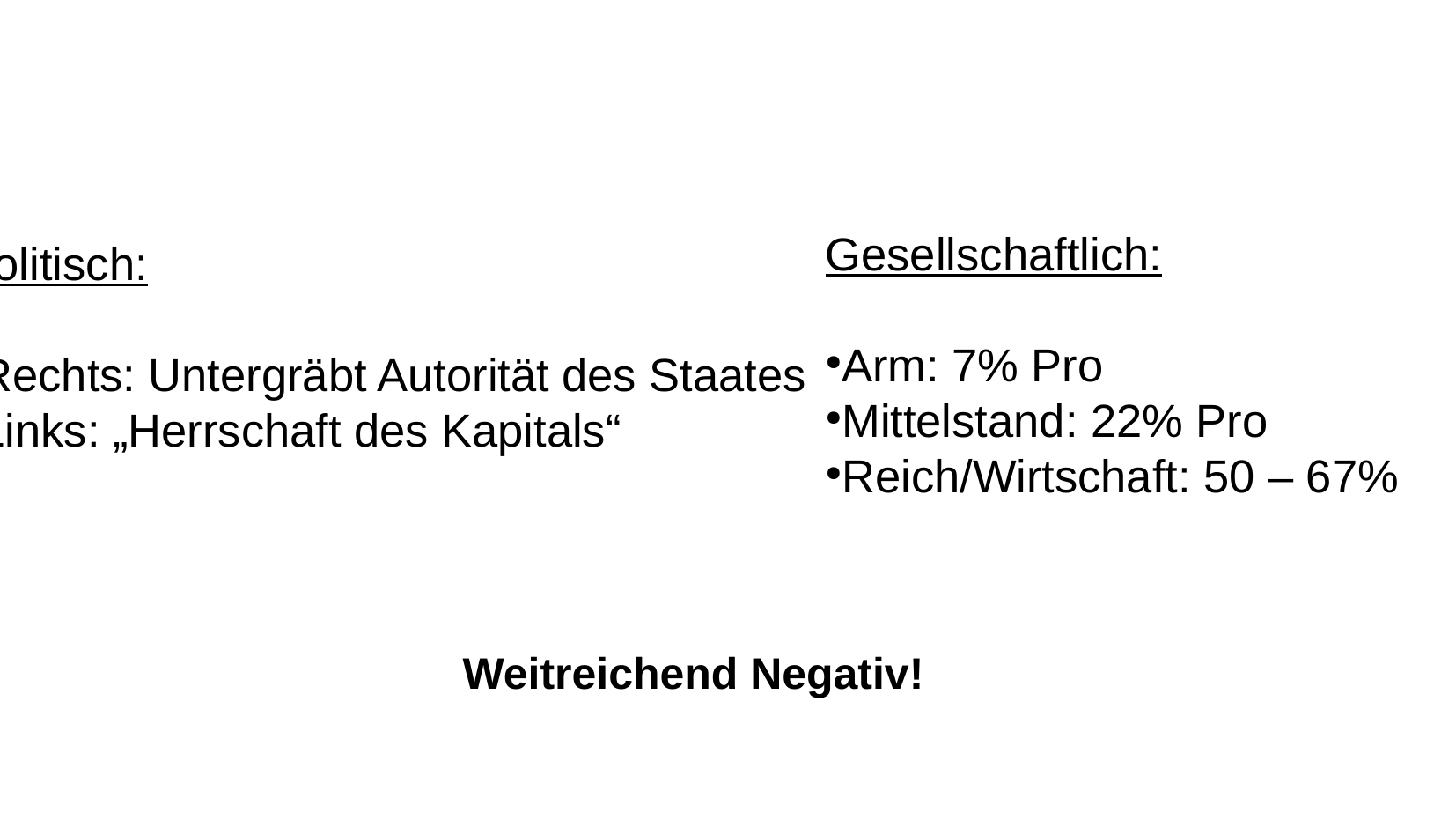

Öffentliche Wahrnehmung
Gesellschaftlich:

Arm: 7% Pro
Mittelstand: 22% Pro
Reich/Wirtschaft: 50 – 67%
Politisch:

Rechts: Untergräbt Autorität des Staates
Links: „Herrschaft des Kapitals“
Weitreichend Negativ!